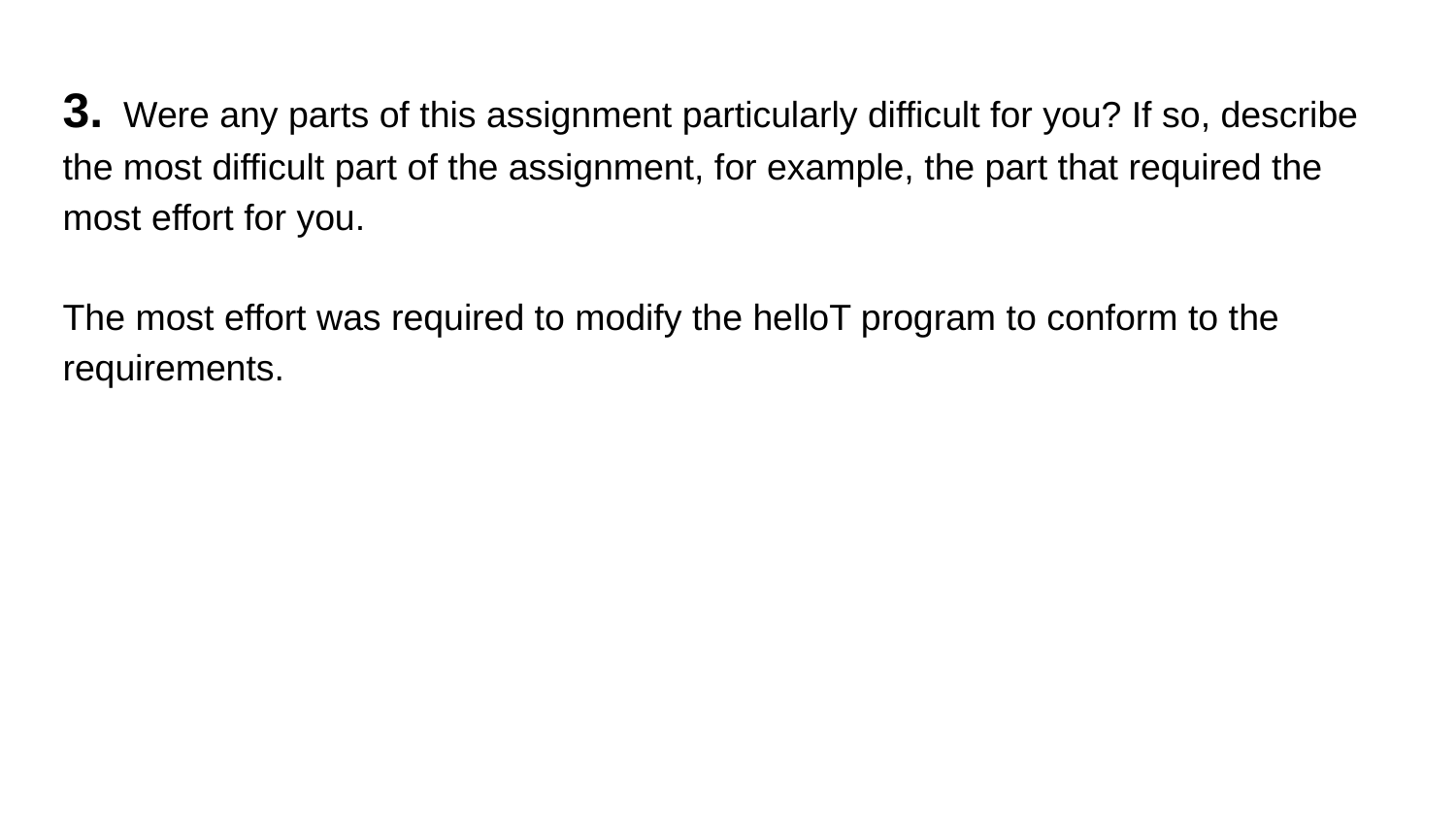

3.  Were any parts of this assignment particularly difficult for you? If so, describe the most difficult part of the assignment, for example, the part that required the most effort for you.

The most effort was required to modify the helloT program to conform to the requirements.